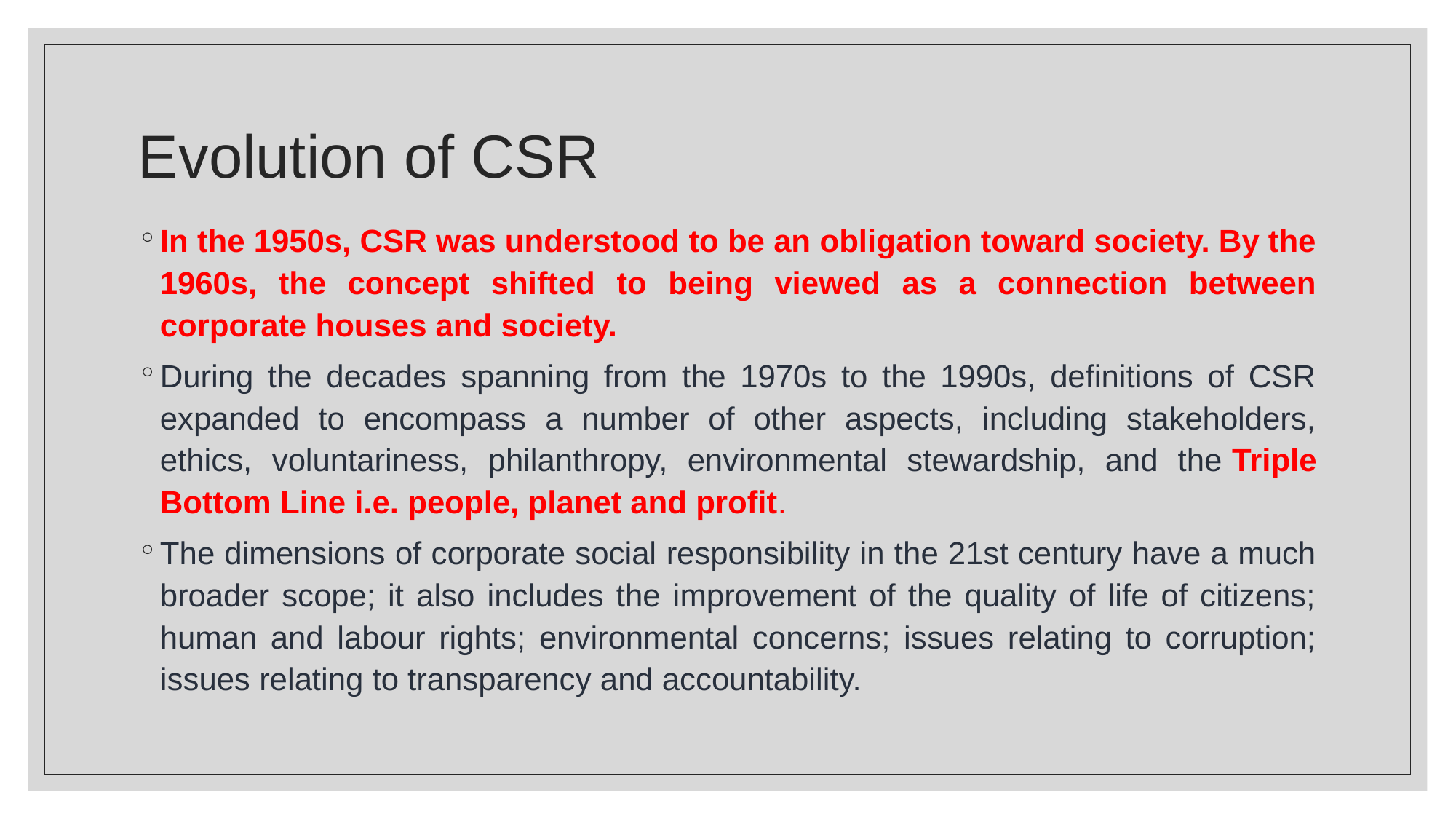

# Evolution of CSR
In the 1950s, CSR was understood to be an obligation toward society. By the 1960s, the concept shifted to being viewed as a connection between corporate houses and society.
During the decades spanning from the 1970s to the 1990s, definitions of CSR expanded to encompass a number of other aspects, including stakeholders, ethics, voluntariness, philanthropy, environmental stewardship, and the Triple Bottom Line i.e. people, planet and profit.
The dimensions of corporate social responsibility in the 21st century have a much broader scope; it also includes the improvement of the quality of life of citizens; human and labour rights; environmental concerns; issues relating to corruption; issues relating to transparency and accountability.